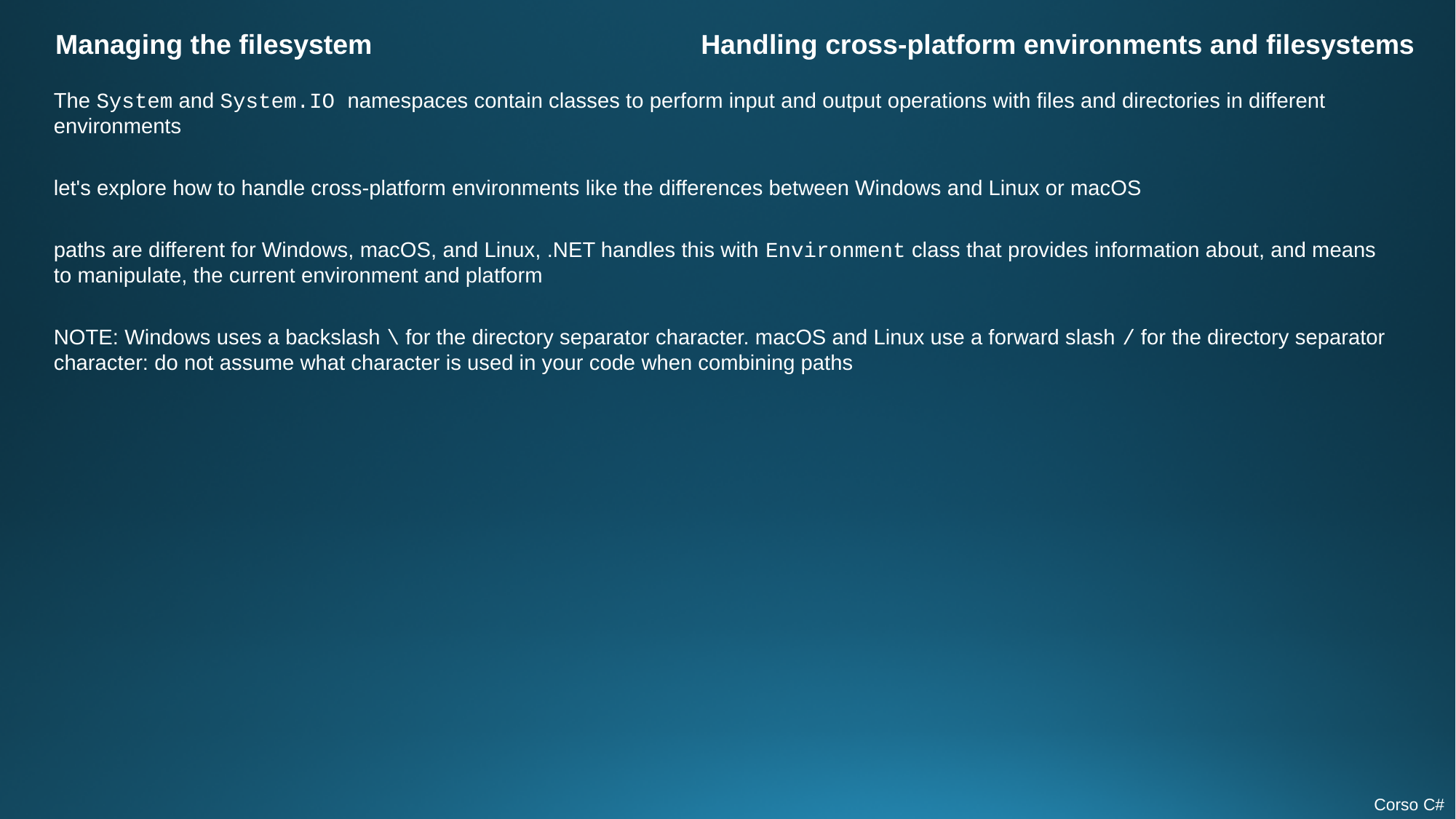

Managing the filesystem
Handling cross-platform environments and filesystems
The System and System.IO namespaces contain classes to perform input and output operations with files and directories in different environments
let's explore how to handle cross-platform environments like the differences between Windows and Linux or macOS
paths are different for Windows, macOS, and Linux, .NET handles this with Environment class that provides information about, and means to manipulate, the current environment and platform
NOTE: Windows uses a backslash \ for the directory separator character. macOS and Linux use a forward slash / for the directory separator character: do not assume what character is used in your code when combining paths
Corso C#